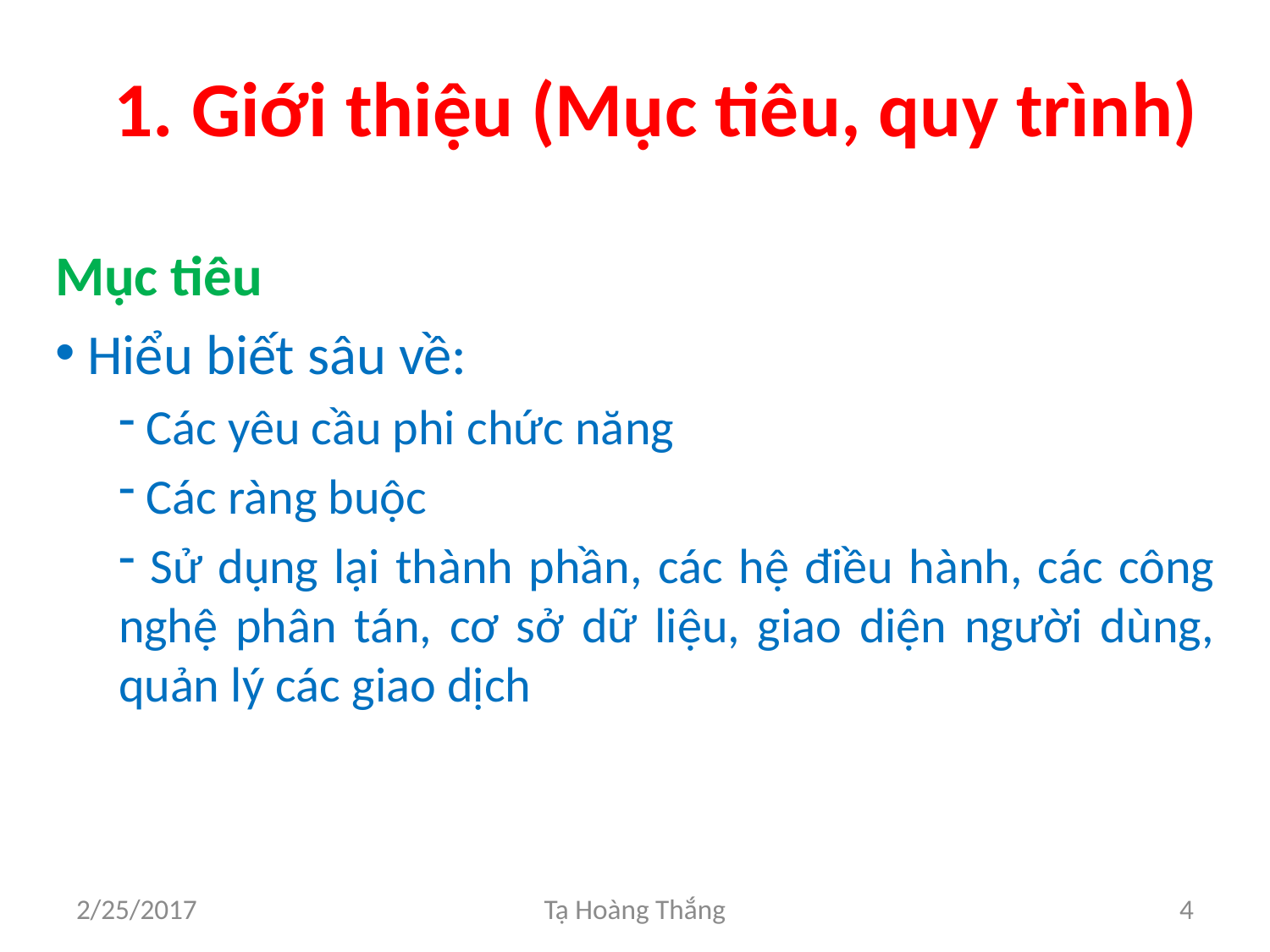

# 1. Giới thiệu (Mục tiêu, quy trình)
Mục tiêu
 Hiểu biết sâu về:
 Các yêu cầu phi chức năng
 Các ràng buộc
 Sử dụng lại thành phần, các hệ điều hành, các công nghệ phân tán, cơ sở dữ liệu, giao diện người dùng, quản lý các giao dịch
2/25/2017
Tạ Hoàng Thắng
4